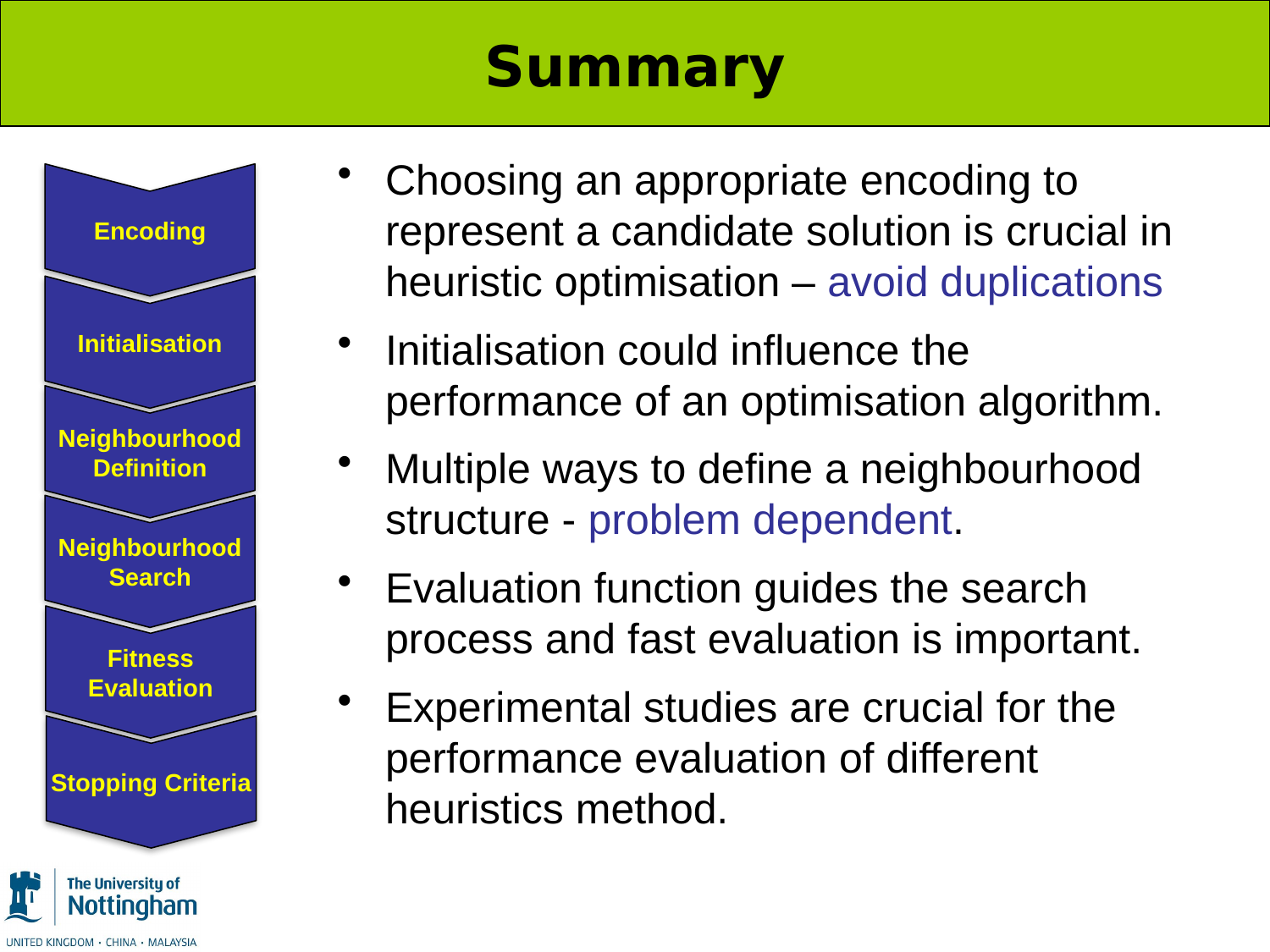

# Summary
Choosing an appropriate encoding to represent a candidate solution is crucial in heuristic optimisation – avoid duplications
Initialisation could influence the performance of an optimisation algorithm.
Multiple ways to define a neighbourhood structure - problem dependent.
Evaluation function guides the search process and fast evaluation is important.
Experimental studies are crucial for the performance evaluation of different heuristics method.

Encoding
Initialisation
Neighbourhood Definition
Neighbourhood Search
Fitness Evaluation
Stopping Criteria
46